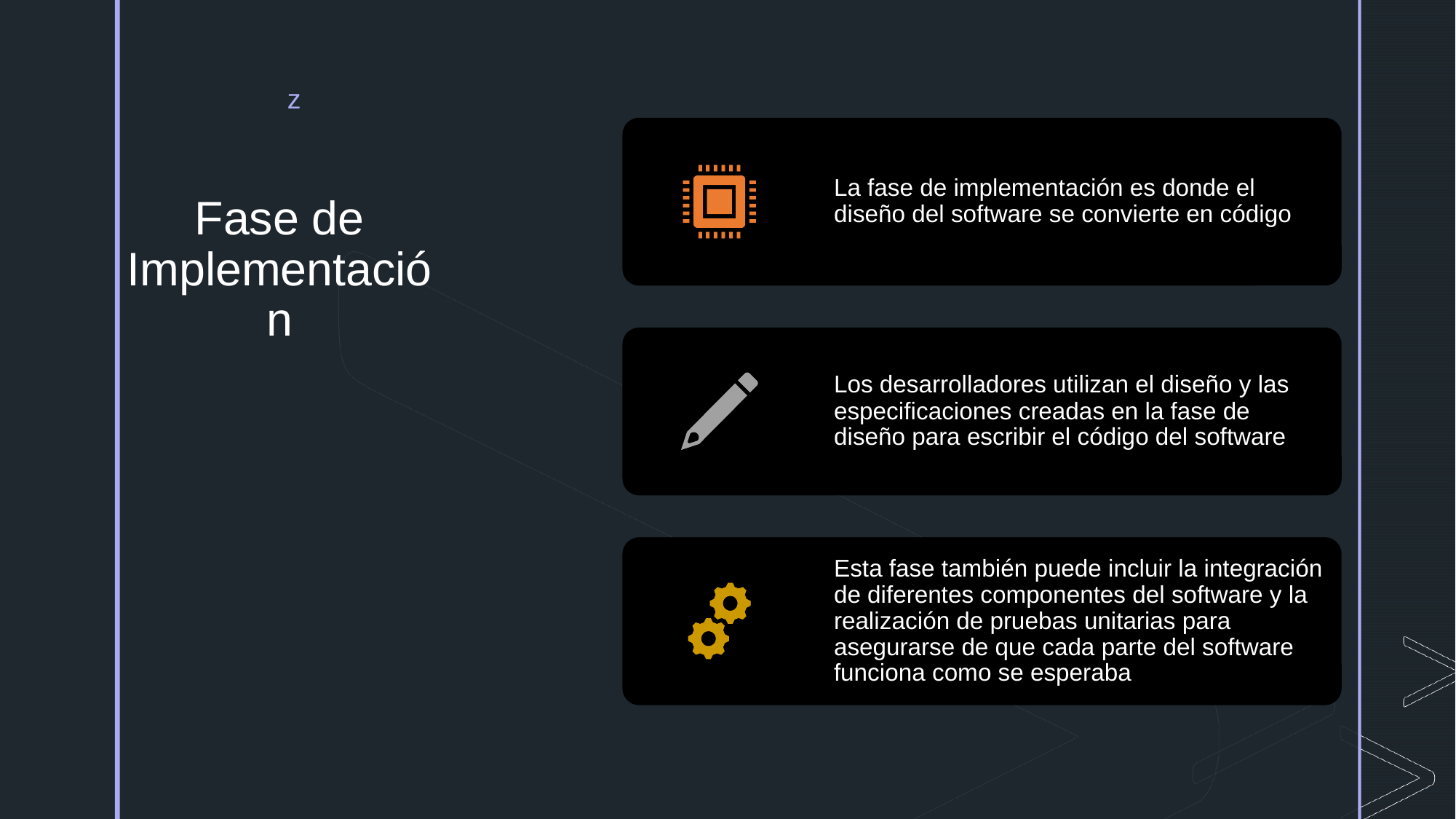

La fase de implementación es donde el diseño del software se convierte en código
Los desarrolladores utilizan el diseño y las especificaciones creadas en la fase de diseño para escribir el código del software
Esta fase también puede incluir la integración de diferentes componentes del software y la realización de pruebas unitarias para asegurarse de que cada parte del software funciona como se esperaba
# Fase de Implementación